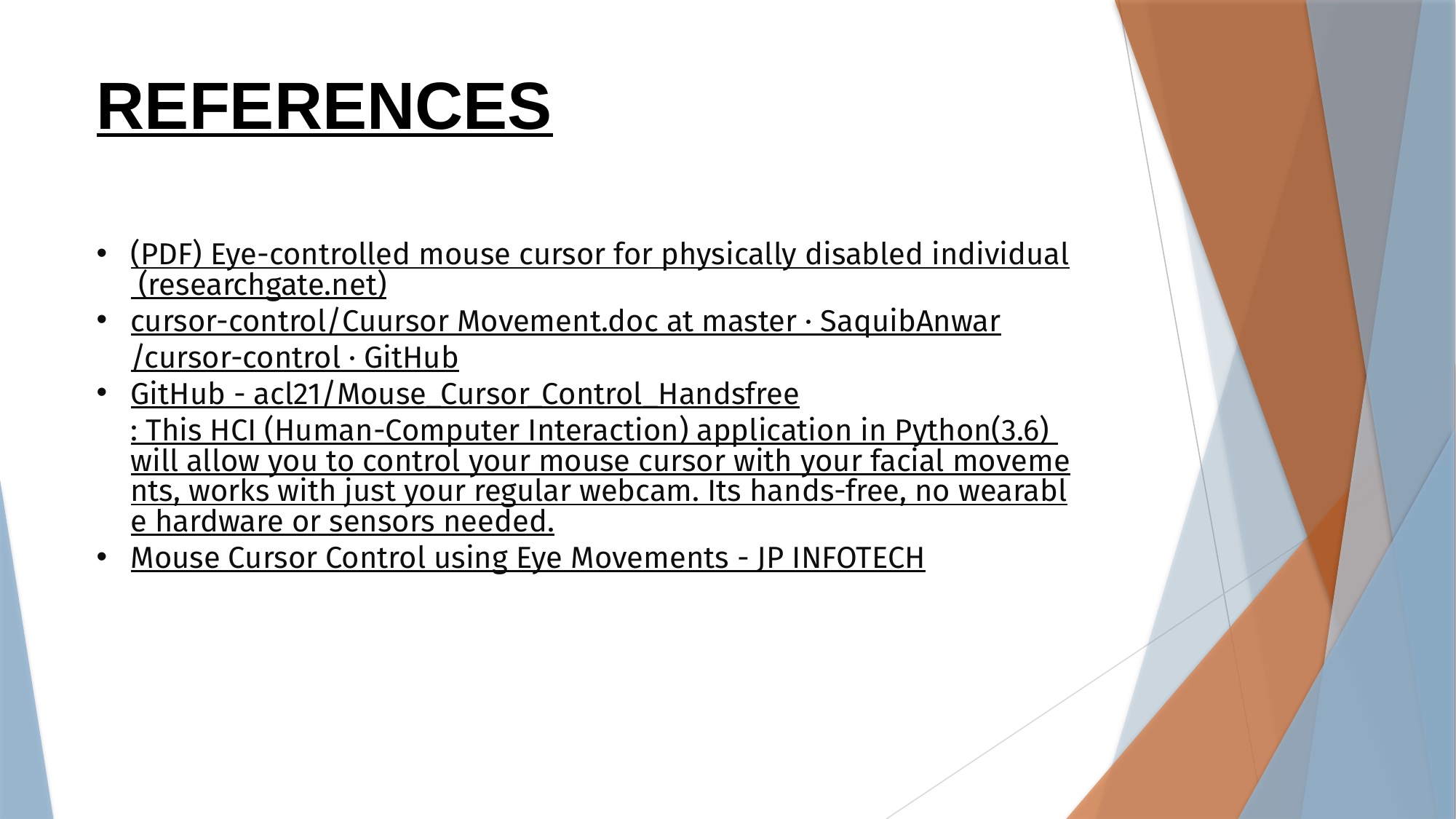

REFERENCES
(PDF) Eye-controlled mouse cursor for physically disabled individual (researchgate.net)
cursor-control/Cuursor Movement.doc at master · SaquibAnwar/cursor-control · GitHub
GitHub - acl21/Mouse_Cursor_Control_Handsfree: This HCI (Human-Computer Interaction) application in Python(3.6) will allow you to control your mouse cursor with your facial movements, works with just your regular webcam. Its hands-free, no wearable hardware or sensors needed.
Mouse Cursor Control using Eye Movements - JP INFOTECH